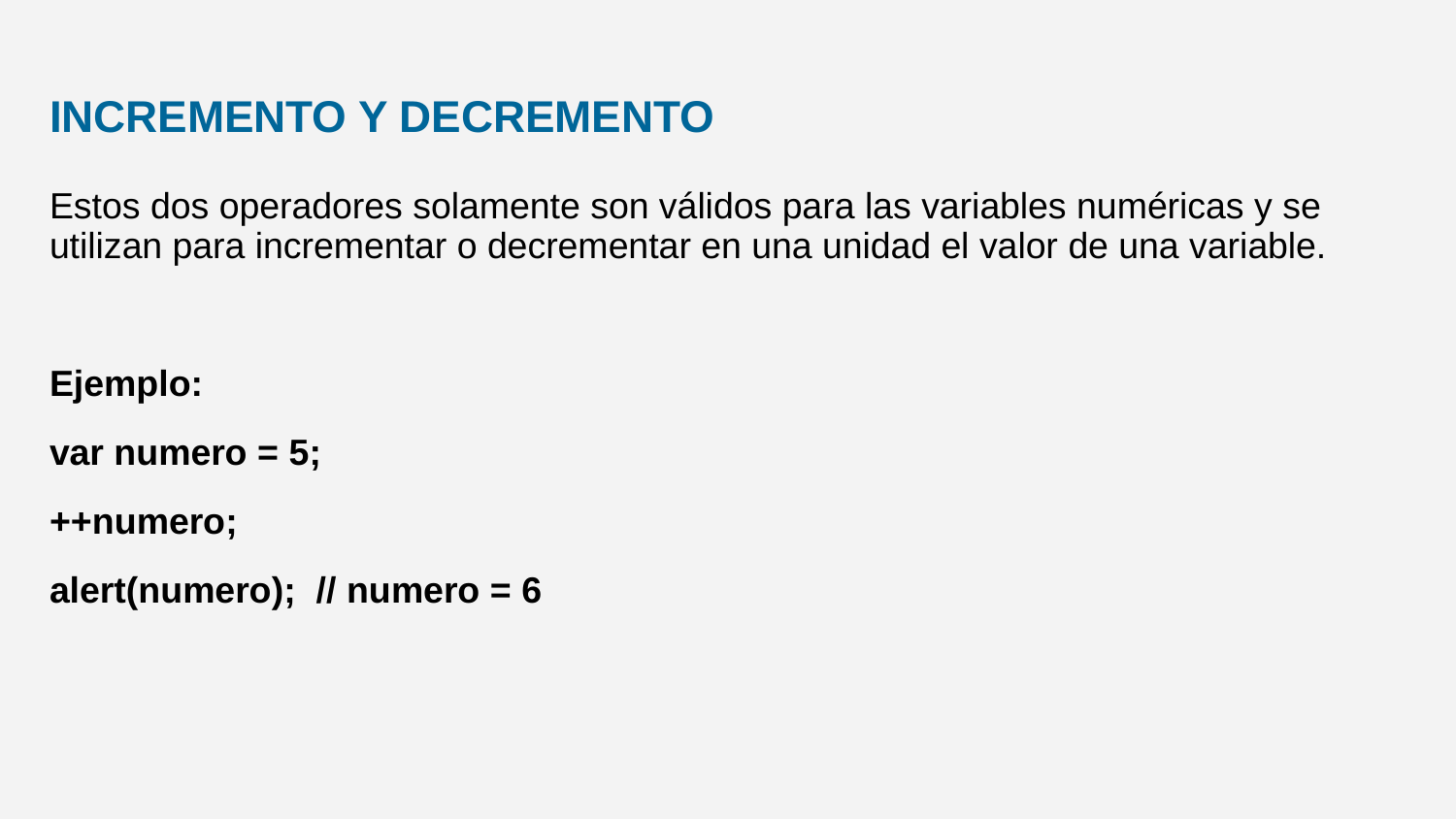

INCREMENTO Y DECREMENTO
Estos dos operadores solamente son válidos para las variables numéricas y se utilizan para incrementar o decrementar en una unidad el valor de una variable.

Ejemplo:
var numero = 5;
++numero;
alert(numero);  // numero = 6